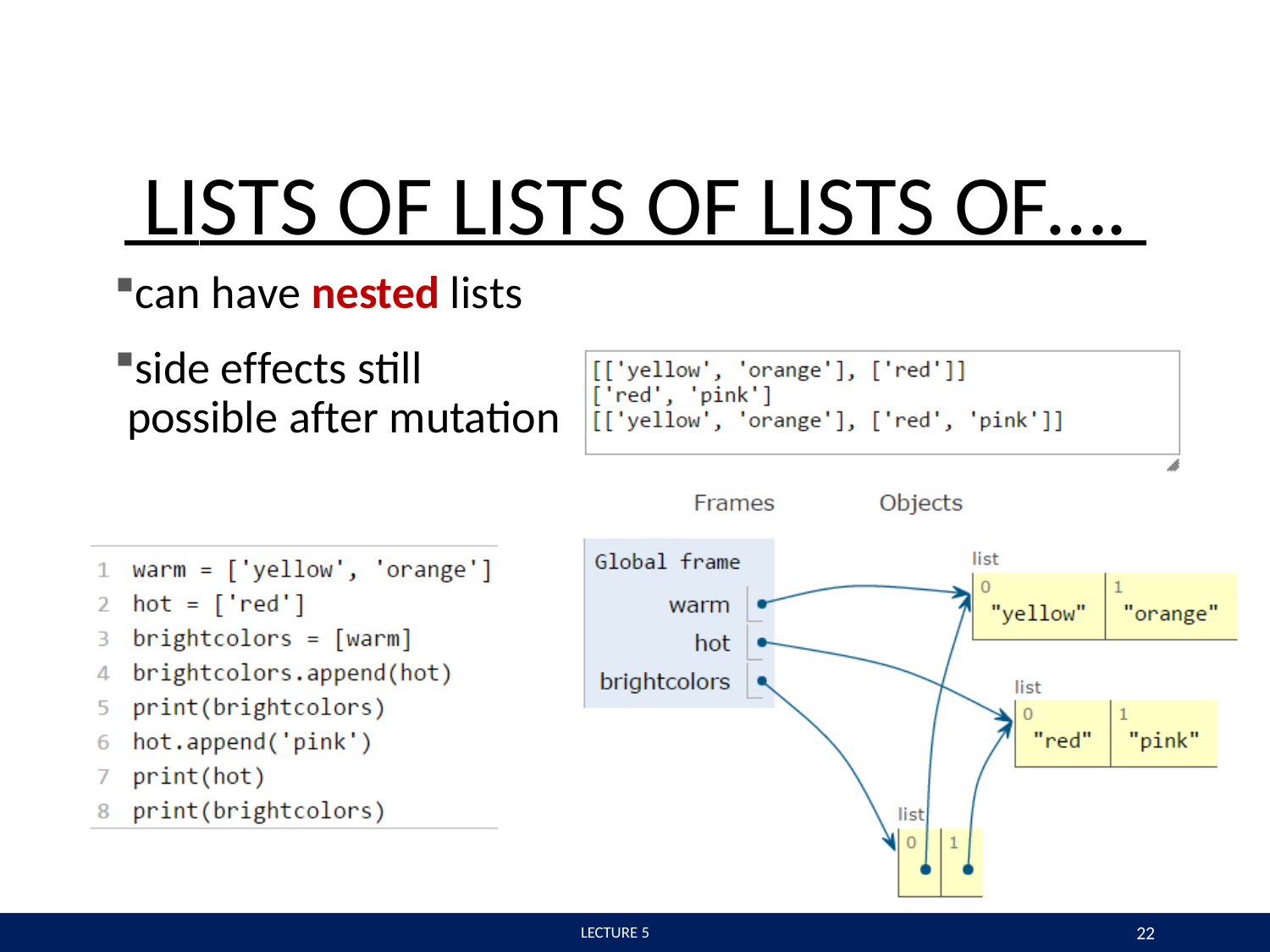

# LISTS OF LISTS OF LISTS OF….
can have nested lists
side effects still possible after mutation

22
 LECTURE 5